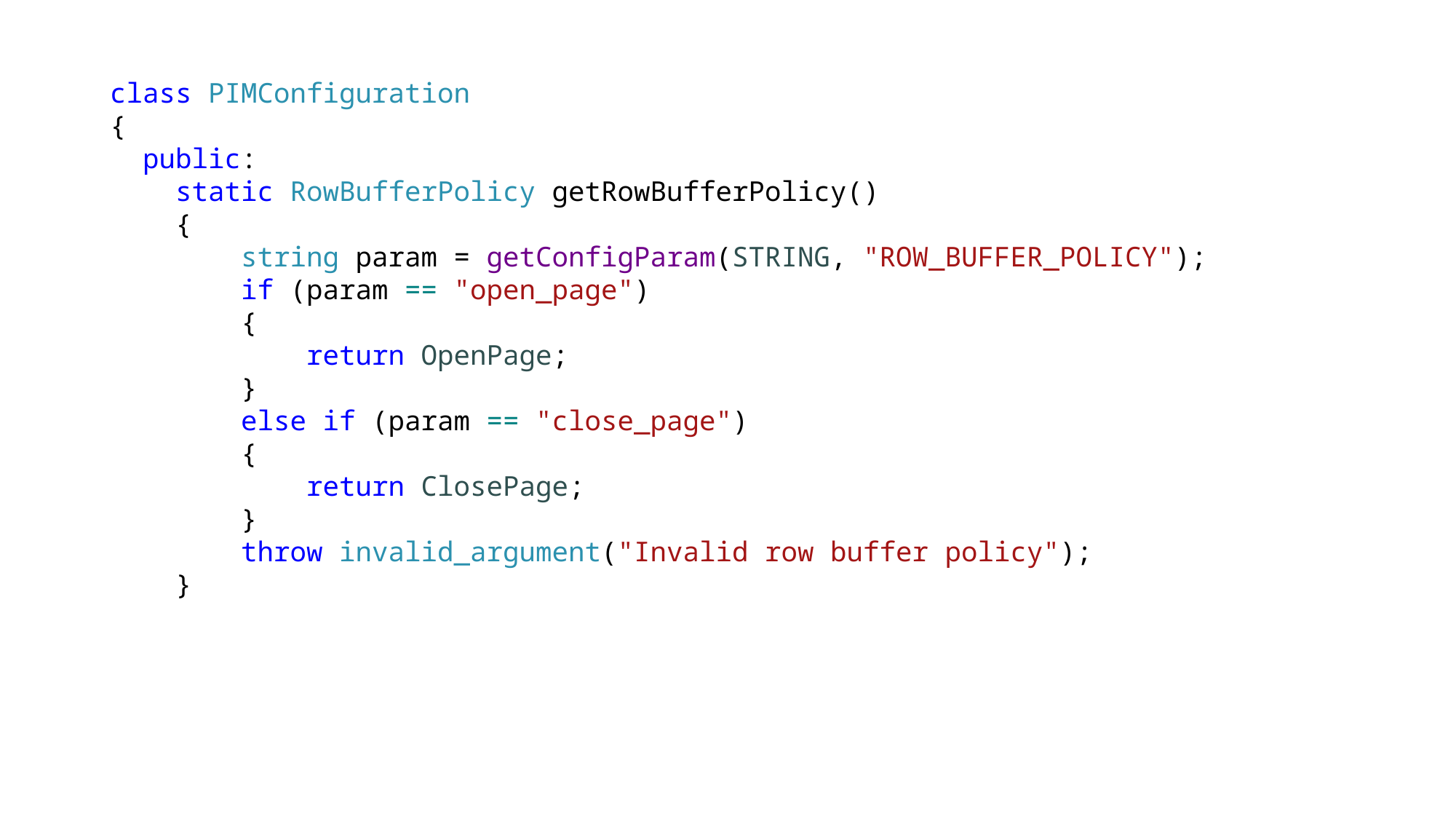

class PIMConfiguration
{
  public:
    static RowBufferPolicy getRowBufferPolicy()
    {
        string param = getConfigParam(STRING, "ROW_BUFFER_POLICY");
        if (param == "open_page")
        {
            return OpenPage;
        }
        else if (param == "close_page")
        {
            return ClosePage;
        }
        throw invalid_argument("Invalid row buffer policy");
    }